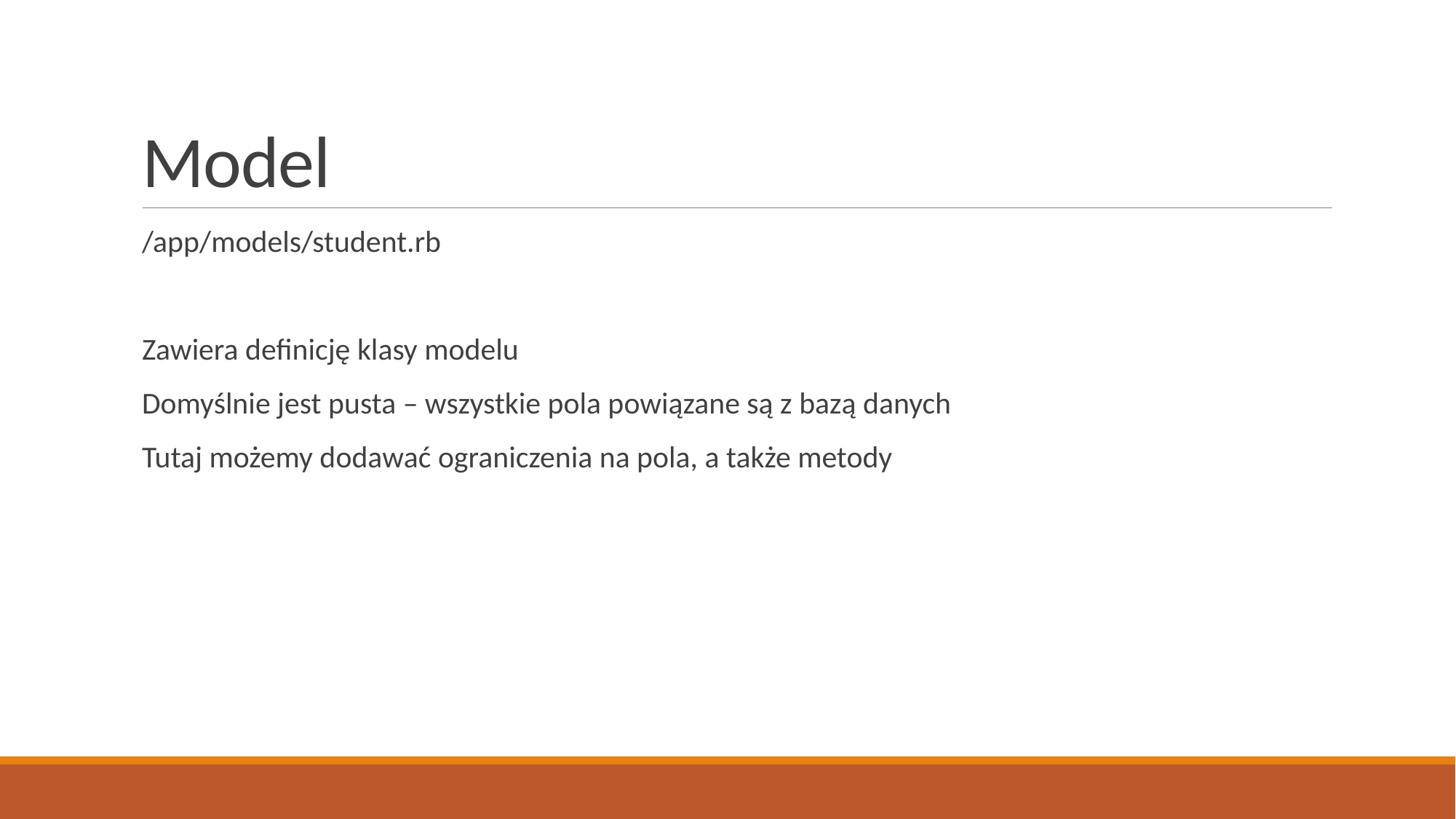

# Model
/app/models/student.rb

Zawiera definicję klasy modelu
Domyślnie jest pusta – wszystkie pola powiązane są z bazą danych
Tutaj możemy dodawać ograniczenia na pola, a także metody